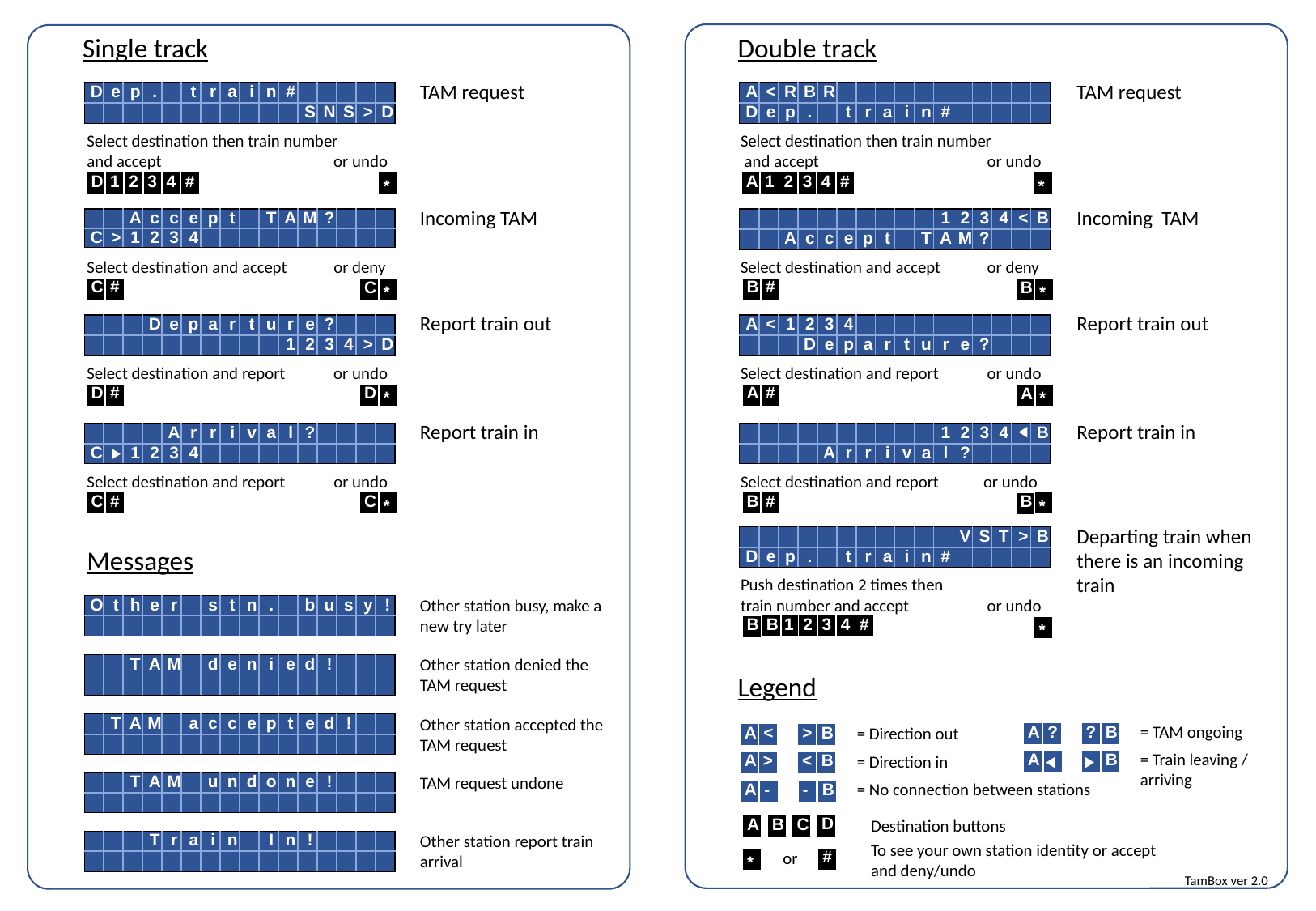

Single track
Double track
TAM request
TAM request
| D | e | p | . |  | t | r | a | i | n | # |  |  |  |  |  |
| --- | --- | --- | --- | --- | --- | --- | --- | --- | --- | --- | --- | --- | --- | --- | --- |
|  |  |  |  |  |  |  |  |  |  |  | S | N | S | > | D |
| A | < | R | B | R |  |  |  |  |  |  |  |  |  |  |  |
| --- | --- | --- | --- | --- | --- | --- | --- | --- | --- | --- | --- | --- | --- | --- | --- |
| D | e | p | . |  | t | r | a | i | n | # |  |  |  |  |  |
Select destination then train number
and accept		 or undo
Select destination then train number
 and accept		 or undo
| D |
| --- |
| 1 |
| --- |
| 2 |
| --- |
| 3 |
| --- |
| 4 |
| --- |
| # |
| --- |
| \* |
| --- |
| A |
| --- |
| 1 |
| --- |
| 2 |
| --- |
| 3 |
| --- |
| 4 |
| --- |
| # |
| --- |
| \* |
| --- |
Incoming TAM
Incoming  TAM
|  |  | A | c | c | e | p | t |  | T | A | M | ? |  |  |  |
| --- | --- | --- | --- | --- | --- | --- | --- | --- | --- | --- | --- | --- | --- | --- | --- |
| C | > | 1 | 2 | 3 | 4 |  |  |  |  |  |  |  |  |  |  |
|  |  |  |  |  |  |  |  |  |  | 1 | 2 | 3 | 4 | < | B |
| --- | --- | --- | --- | --- | --- | --- | --- | --- | --- | --- | --- | --- | --- | --- | --- |
|  |  | A | c | c | e | p | t |  | T | A | M | ? |  |  |  |
Select destination and accept	 or deny
Select destination and accept	 or deny
| C |
| --- |
| # |
| --- |
| \* |
| --- |
| B |
| --- |
| # |
| --- |
| \* |
| --- |
| C |
| --- |
| B |
| --- |
Report train out
Report train out
|  |  |  | D | e | p | a | r | t | u | r | e | ? |  |  |  |
| --- | --- | --- | --- | --- | --- | --- | --- | --- | --- | --- | --- | --- | --- | --- | --- |
|  |  |  |  |  |  |  |  |  |  | 1 | 2 | 3 | 4 | > | D |
| A | < | 1 | 2 | 3 | 4 |  |  |  |  |  |  |  |  |  |  |
| --- | --- | --- | --- | --- | --- | --- | --- | --- | --- | --- | --- | --- | --- | --- | --- |
|  |  |  | D | e | p | a | r | t | u | r | e | ? |  |  |  |
Select destination and report	 or undo
Select destination and report 	 or undo
| D |
| --- |
| # |
| --- |
| D |
| --- |
| \* |
| --- |
| A |
| --- |
| # |
| --- |
| \* |
| --- |
| A |
| --- |
Report train in
Report train in
|  |  |  |  | A | r | r | i | v | a | l | ? |  |  |  |  |
| --- | --- | --- | --- | --- | --- | --- | --- | --- | --- | --- | --- | --- | --- | --- | --- |
| C | ▶ | 1 | 2 | 3 | 4 |  |  |  |  |  |  |  |  |  |  |
|  |  |  |  |  |  |  |  |  |  | 1 | 2 | 3 | 4 | ◀ | B |
| --- | --- | --- | --- | --- | --- | --- | --- | --- | --- | --- | --- | --- | --- | --- | --- |
|  |  |  |  | A | r | r | i | v | a | l | ? |  |  |  |  |
Select destination and report 	 or undo
Select destination and report 	or undo
| C |
| --- |
| # |
| --- |
| \* |
| --- |
| B |
| --- |
| # |
| --- |
| \* |
| --- |
| C |
| --- |
| B |
| --- |
Departing train when there is an incoming train
|  |  |  |  |  |  |  |  |  |  |  | V | S | T | > | B |
| --- | --- | --- | --- | --- | --- | --- | --- | --- | --- | --- | --- | --- | --- | --- | --- |
| D | e | p | . |  | t | r | a | i | n | # |  |  |  |  |  |
Messages
Push destination 2 times then
train number and accept	 or undo
Other station busy, make a new try later
| O | t | h | e | r |  | s | t | n | . |  | b | u | s | y | ! |
| --- | --- | --- | --- | --- | --- | --- | --- | --- | --- | --- | --- | --- | --- | --- | --- |
|  |  |  |  |  |  |  |  |  |  |  |  |  |  |  |  |
| 4 |
| --- |
| B |
| --- |
| 1 |
| --- |
| 2 |
| --- |
| 3 |
| --- |
| # |
| --- |
| B |
| --- |
| \* |
| --- |
Other station denied the TAM request
|  |  | T | A | M |  | d | e | n | i | e | d | ! |  |  |  |
| --- | --- | --- | --- | --- | --- | --- | --- | --- | --- | --- | --- | --- | --- | --- | --- |
|  |  |  |  |  |  |  |  |  |  |  |  |  |  |  |  |
Legend
Other station accepted the TAM request
|  | T | A | M |  | a | c | c | e | p | t | e | d | ! |  |  |
| --- | --- | --- | --- | --- | --- | --- | --- | --- | --- | --- | --- | --- | --- | --- | --- |
|  |  |  |  |  |  |  |  |  |  |  |  |  |  |  |  |
= TAM ongoing
= Direction out
| A |
| --- |
| ? |
| --- |
| ? |
| --- |
| B |
| --- |
| B |
| --- |
| A |
| --- |
| < |
| --- |
| > |
| --- |
= Train leaving /  	arriving
= Direction in
| ◀ |
| --- |
| A |
| --- |
| ▶ |
| --- |
| B |
| --- |
| A |
| --- |
| > |
| --- |
| < |
| --- |
| B |
| --- |
TAM request undone
|  |  | T | A | M |  | u | n | d | o | n | e | ! |  |  |  |
| --- | --- | --- | --- | --- | --- | --- | --- | --- | --- | --- | --- | --- | --- | --- | --- |
|  |  |  |  |  |  |  |  |  |  |  |  |  |  |  |  |
= No connection between stations
| A |
| --- |
| - |
| --- |
| - |
| --- |
| B |
| --- |
Destination buttons
| D |
| --- |
| A |
| --- |
| B |
| --- |
| C |
| --- |
Other station report train arrival
|  |  |  | T | r | a | i | n |  | I | n | ! |  |  |  |  |
| --- | --- | --- | --- | --- | --- | --- | --- | --- | --- | --- | --- | --- | --- | --- | --- |
|  |  |  |  |  |  |  |  |  |  |  |  |  |  |  |  |
To see your own station identity or accept and deny/undo
or
| # |
| --- |
| \* |
| --- |
TamBox ver 2.0